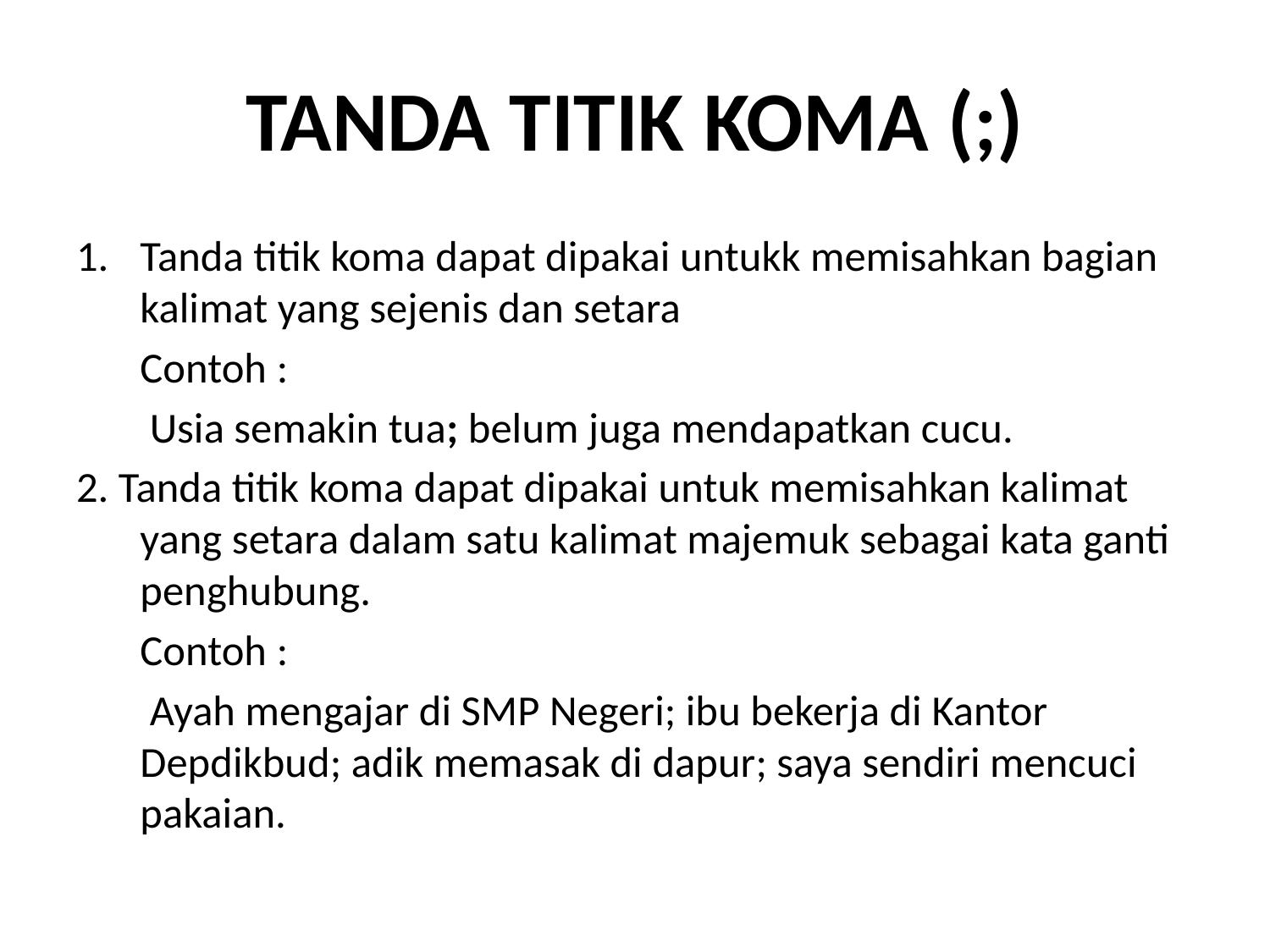

# TANDA TITIK KOMA (;)
Tanda titik koma dapat dipakai untukk memisahkan bagian kalimat yang sejenis dan setara
		Contoh :
	 Usia semakin tua; belum juga mendapatkan cucu.
2. Tanda titik koma dapat dipakai untuk memisahkan kalimat yang setara dalam satu kalimat majemuk sebagai kata ganti penghubung.
		Contoh :
	 Ayah mengajar di SMP Negeri; ibu bekerja di Kantor Depdikbud; adik memasak di dapur; saya sendiri mencuci pakaian.